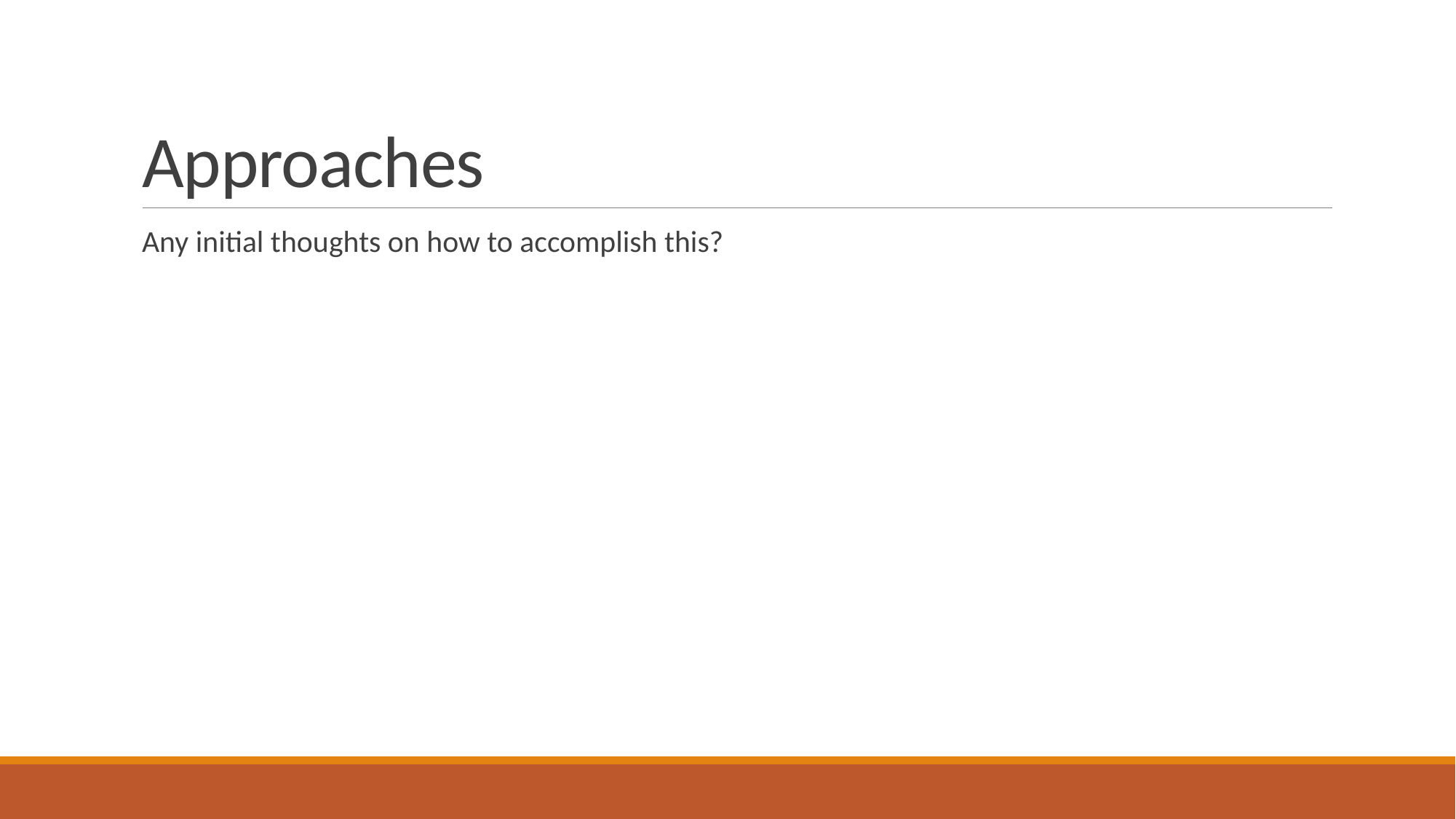

# Approaches
Any initial thoughts on how to accomplish this?